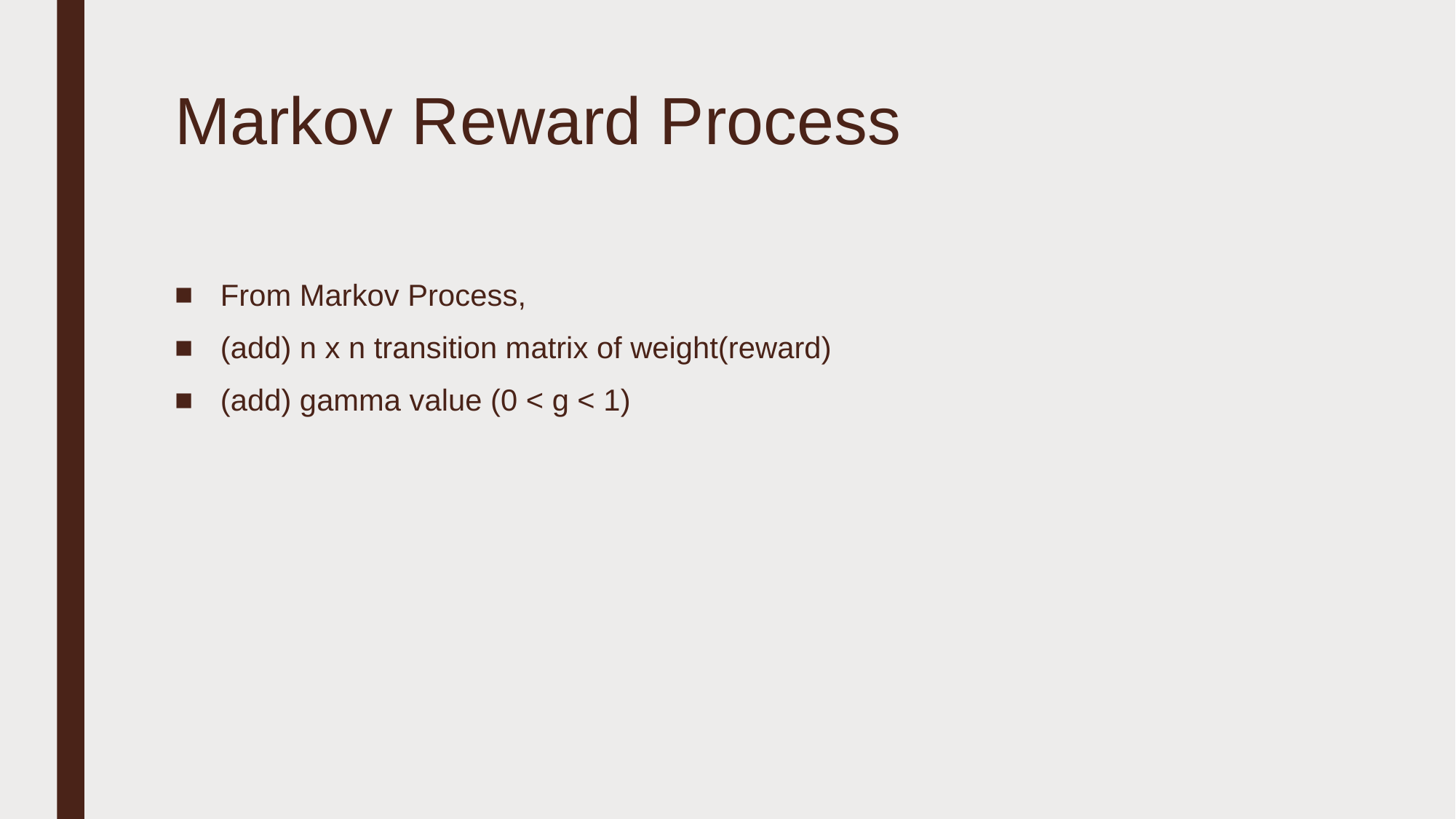

# Markov Reward Process
From Markov Process,
(add) n x n transition matrix of weight(reward)
(add) gamma value (0 < g < 1)